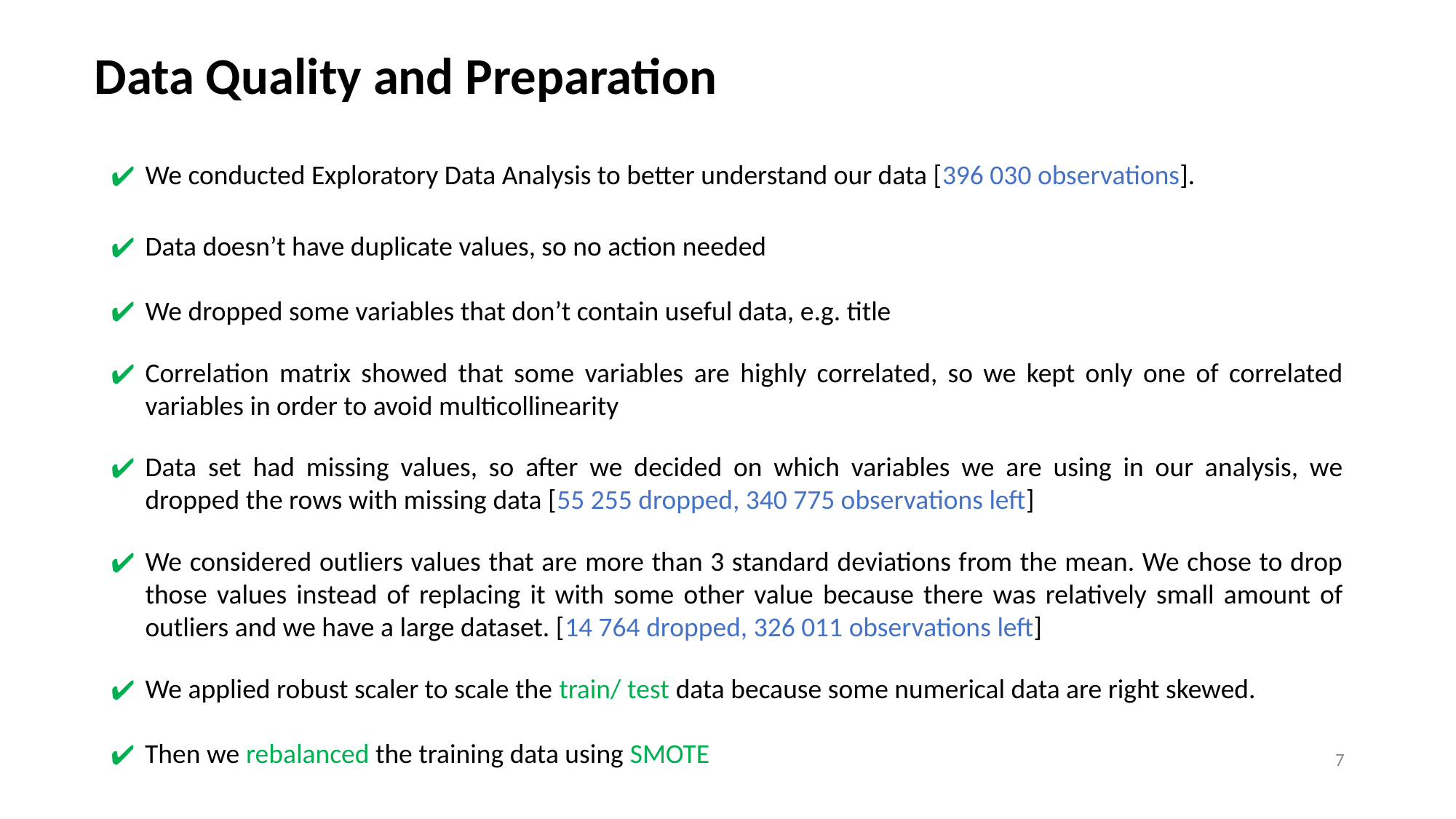

# Data Quality and Preparation
We conducted Exploratory Data Analysis to better understand our data [396 030 observations].
Data doesn’t have duplicate values, so no action needed
We dropped some variables that don’t contain useful data, e.g. title
Correlation matrix showed that some variables are highly correlated, so we kept only one of correlated variables in order to avoid multicollinearity
Data set had missing values, so after we decided on which variables we are using in our analysis, we dropped the rows with missing data [55 255 dropped, 340 775 observations left]
We considered outliers values that are more than 3 standard deviations from the mean. We chose to drop those values instead of replacing it with some other value because there was relatively small amount of outliers and we have a large dataset. [14 764 dropped, 326 011 observations left]
We applied robust scaler to scale the train/ test data because some numerical data are right skewed.
Then we rebalanced the training data using SMOTE
7